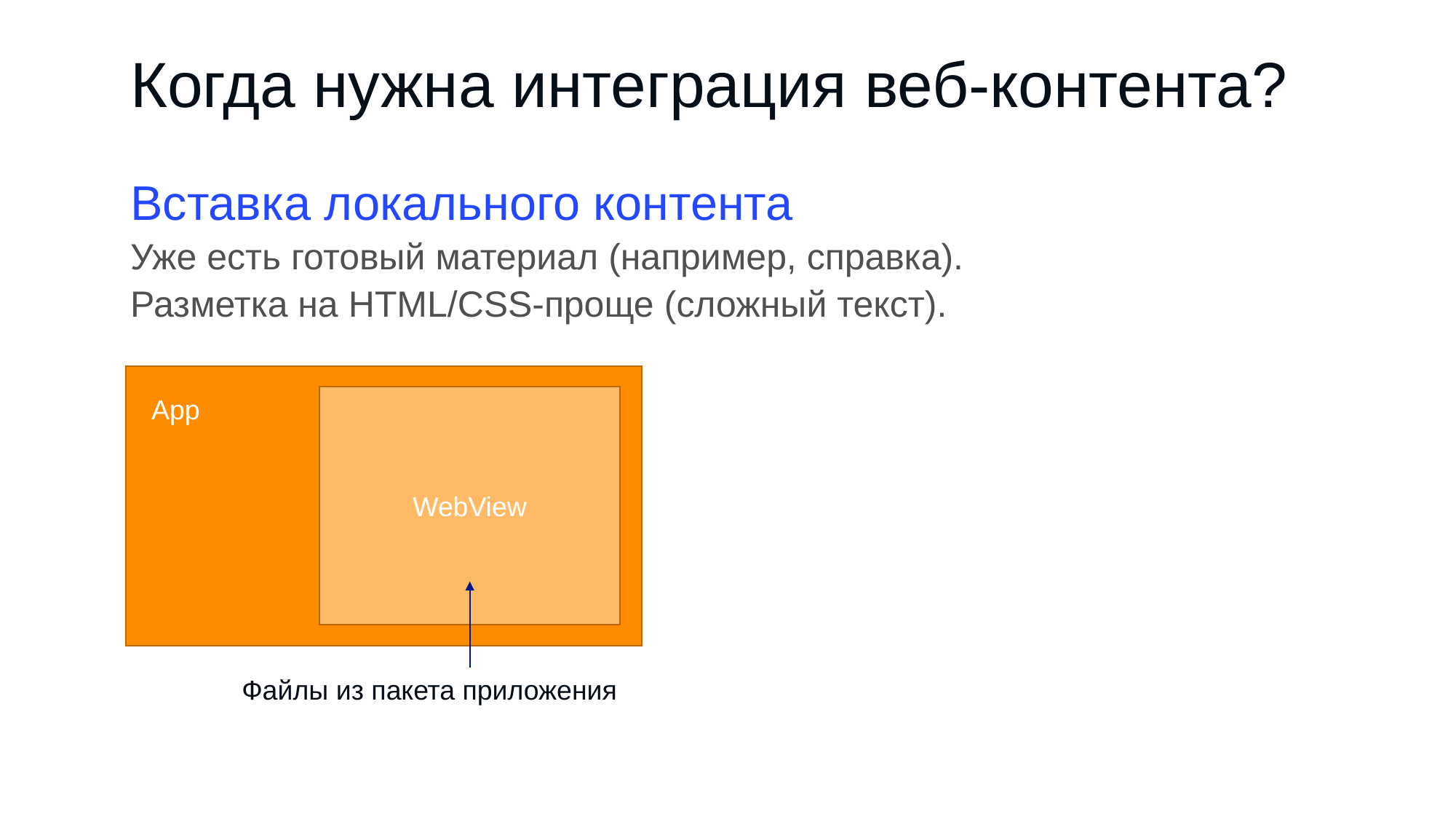

# Когда нужна интеграция веб-контента?
Вставка локального контента
Уже есть готовый материал (например, справка).
Разметка на HTML/CSS-проще (сложный текст).

App
WebView
Файлы из пакета приложения